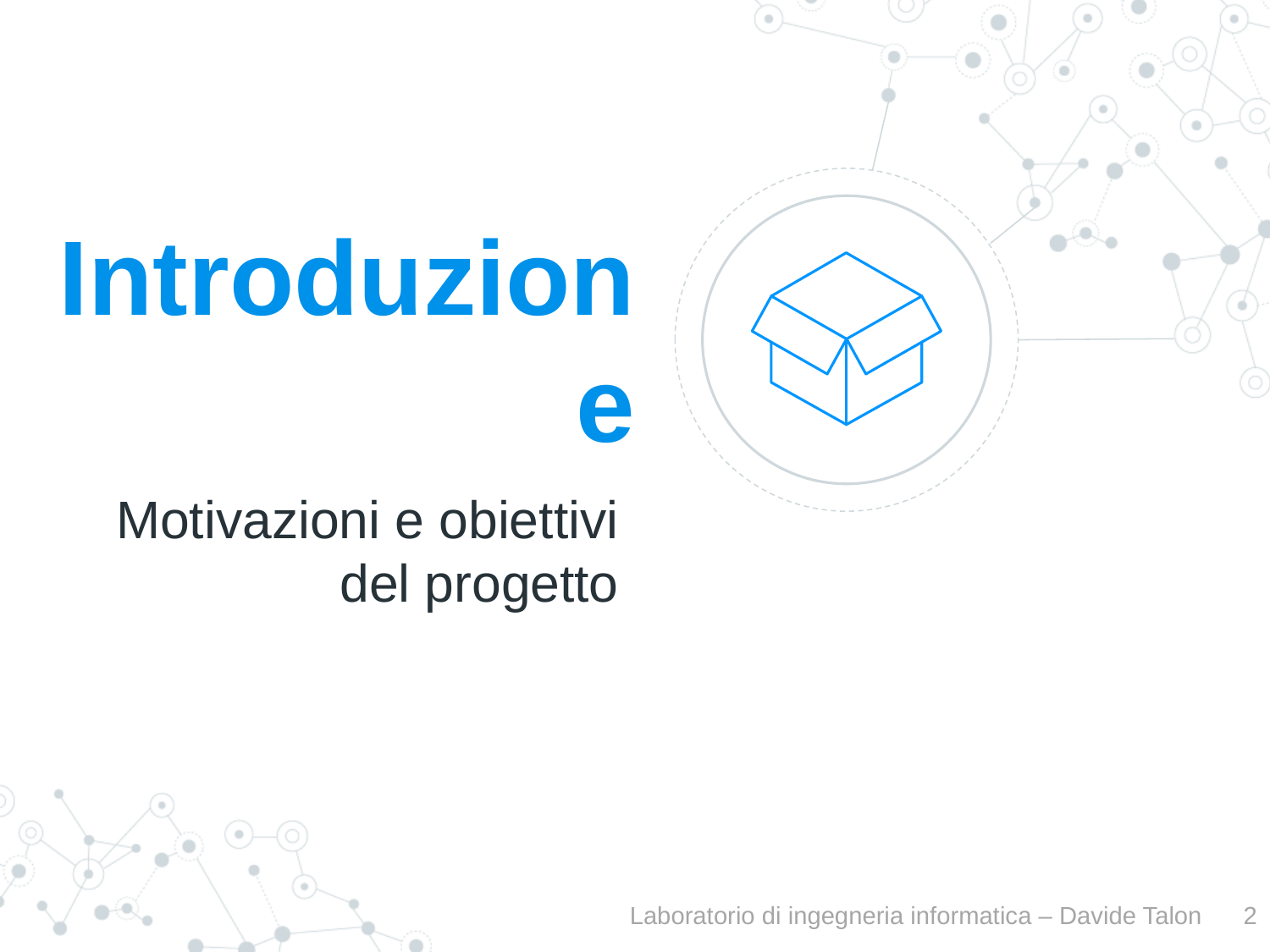

Introduzione
Motivazioni e obiettivi del progetto
Laboratorio di ingegneria informatica – Davide Talon      2